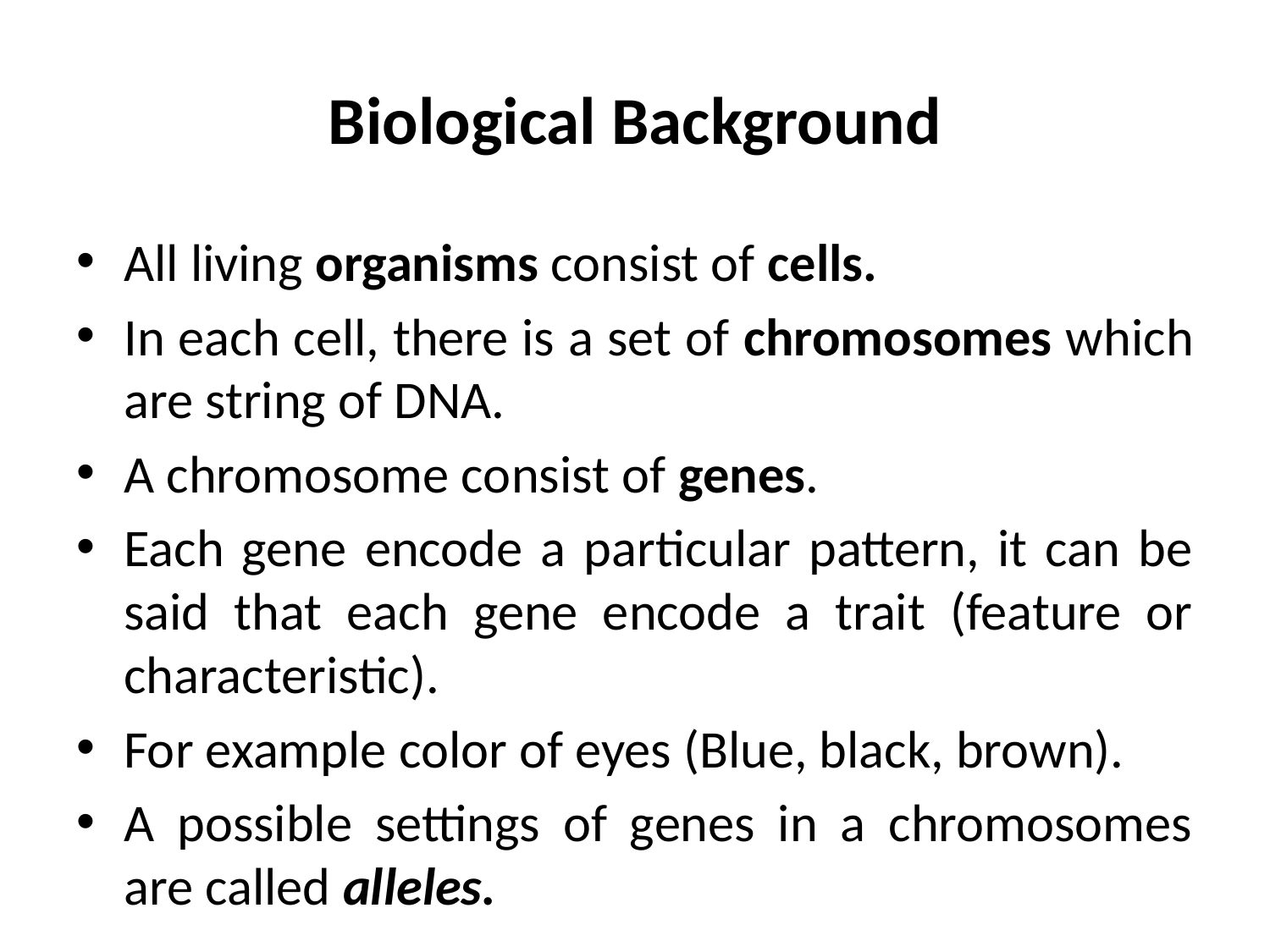

# Biological Background
All living organisms consist of cells.
In each cell, there is a set of chromosomes which are string of DNA.
A chromosome consist of genes.
Each gene encode a particular pattern, it can be said that each gene encode a trait (feature or characteristic).
For example color of eyes (Blue, black, brown).
A possible settings of genes in a chromosomes are called alleles.